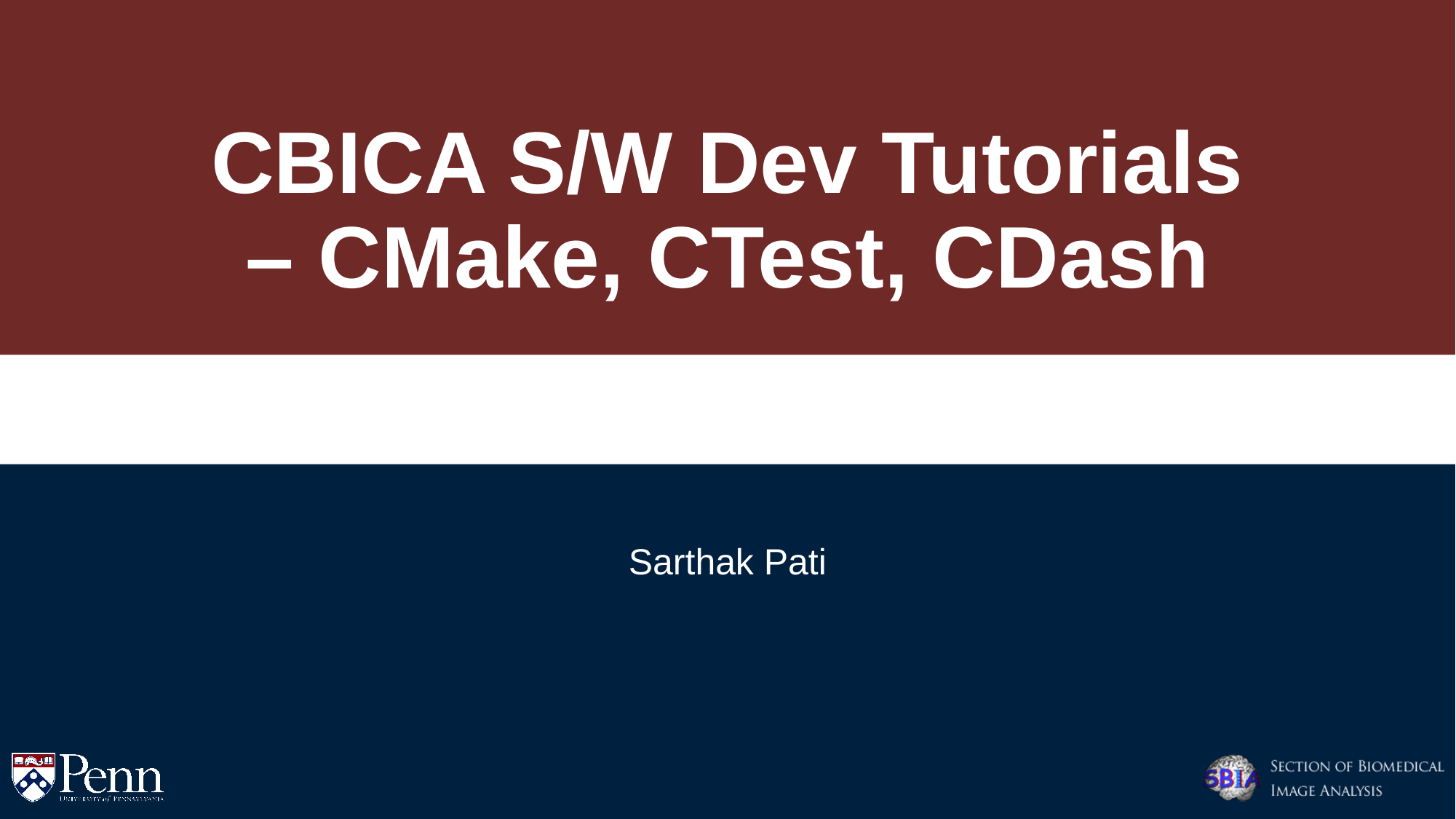

# CBICA S/W Dev Tutorials – CMake, CTest, CDash
Sarthak Pati